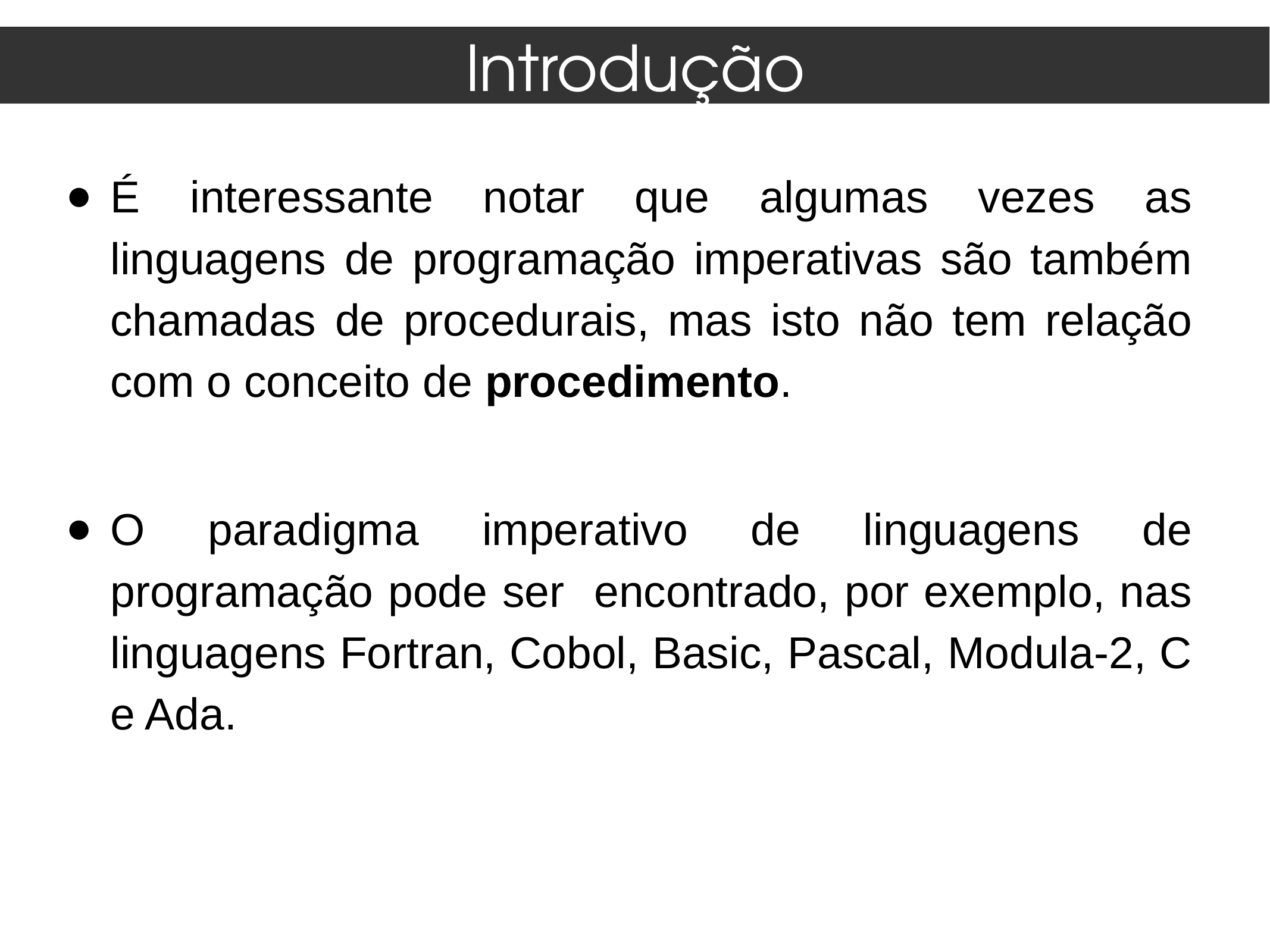

Introdução
É interessante notar que algumas vezes as linguagens de programação imperativas são também chamadas de procedurais, mas isto não tem relação com o conceito de procedimento.

O paradigma imperativo de linguagens de programação pode ser  encontrado, por exemplo, nas linguagens Fortran, Cobol, Basic, Pascal, Modula-2, C e Ada.